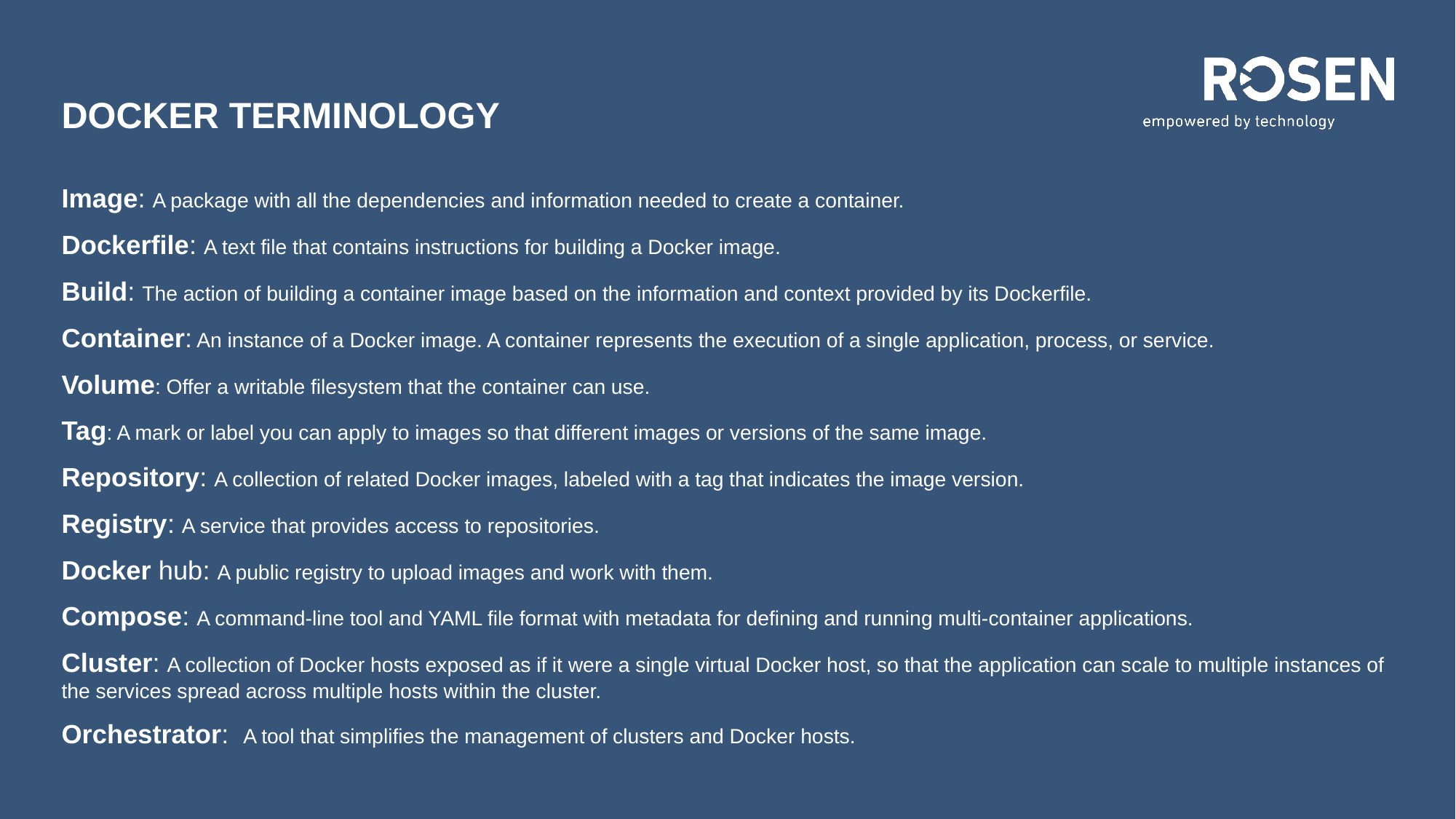

# Docker terminology
Image: A package with all the dependencies and information needed to create a container.
Dockerfile: A text file that contains instructions for building a Docker image.
Build: The action of building a container image based on the information and context provided by its Dockerfile.
Container: An instance of a Docker image. A container represents the execution of a single application, process, or service.
Volume: Offer a writable filesystem that the container can use.
Tag: A mark or label you can apply to images so that different images or versions of the same image.
Repository: A collection of related Docker images, labeled with a tag that indicates the image version.
Registry: A service that provides access to repositories.
Docker hub: A public registry to upload images and work with them.
Compose: A command-line tool and YAML file format with metadata for defining and running multi-container applications.
Cluster: A collection of Docker hosts exposed as if it were a single virtual Docker host, so that the application can scale to multiple instances of the services spread across multiple hosts within the cluster.
Orchestrator:  A tool that simplifies the management of clusters and Docker hosts.